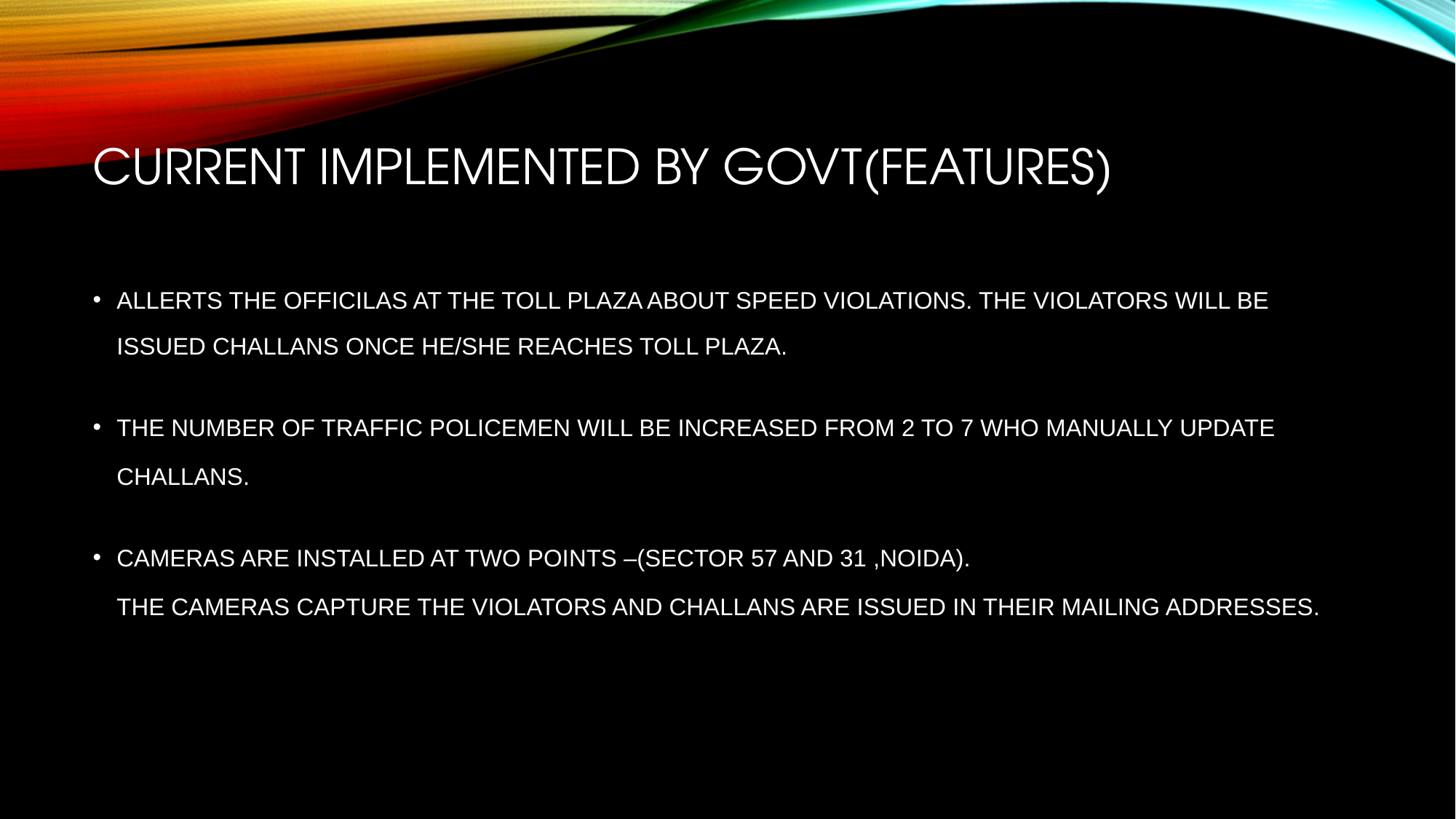

# Current IMPLEMENTED BY GOVT(features)
ALLERTS THE OFFICILAS AT THE TOLL PLAZA ABOUT SPEED VIOLATIONS. THE VIOLATORS WILL BE ISSUED CHALLANS ONCE HE/SHE REACHES TOLL PLAZA.

THE NUMBER OF TRAFFIC POLICEMEN WILL BE INCREASED FROM 2 TO 7 WHO MANUALLY UPDATE CHALLANS.

CAMERAS ARE INSTALLED AT TWO POINTS –(SECTOR 57 AND 31 ,NOIDA).
THE CAMERAS CAPTURE THE VIOLATORS AND CHALLANS ARE ISSUED IN THEIR MAILING ADDRESSES.